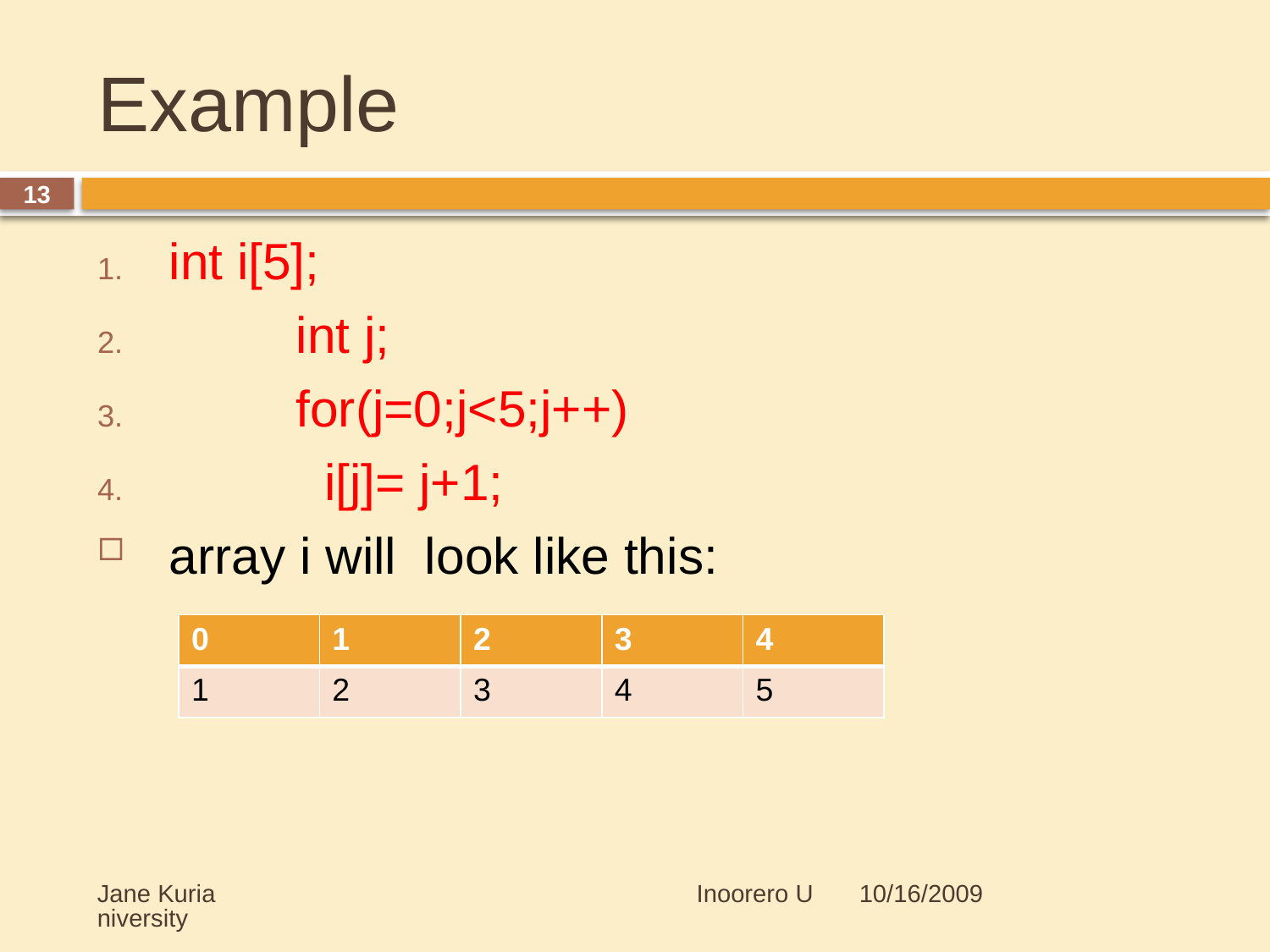

# Example
13
int i[5];
	int j;
	for(j=0;j<5;j++)
	  i[j]= j+1;
array i will  look like this:

| 0 | 1 | 2 | 3 | 4 |
| --- | --- | --- | --- | --- |
| 1 | 2 | 3 | 4 | 5 |
Jane Kuria                                                                     Inoorero University
10/16/2009